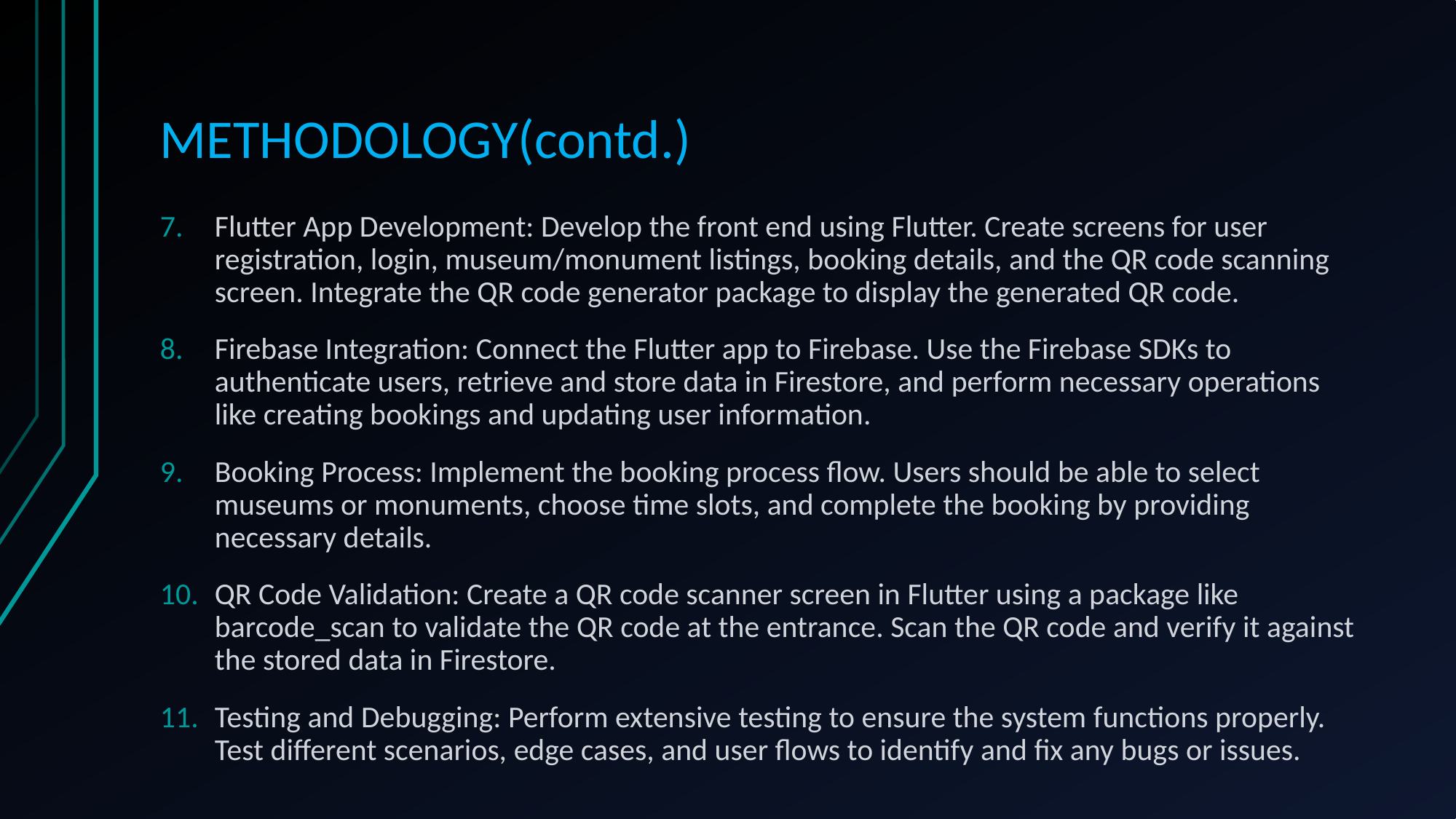

# METHODOLOGY(contd.)
Flutter App Development: Develop the front end using Flutter. Create screens for user registration, login, museum/monument listings, booking details, and the QR code scanning screen. Integrate the QR code generator package to display the generated QR code.
Firebase Integration: Connect the Flutter app to Firebase. Use the Firebase SDKs to authenticate users, retrieve and store data in Firestore, and perform necessary operations like creating bookings and updating user information.
Booking Process: Implement the booking process flow. Users should be able to select museums or monuments, choose time slots, and complete the booking by providing necessary details.
QR Code Validation: Create a QR code scanner screen in Flutter using a package like barcode_scan to validate the QR code at the entrance. Scan the QR code and verify it against the stored data in Firestore.
Testing and Debugging: Perform extensive testing to ensure the system functions properly. Test different scenarios, edge cases, and user flows to identify and fix any bugs or issues.